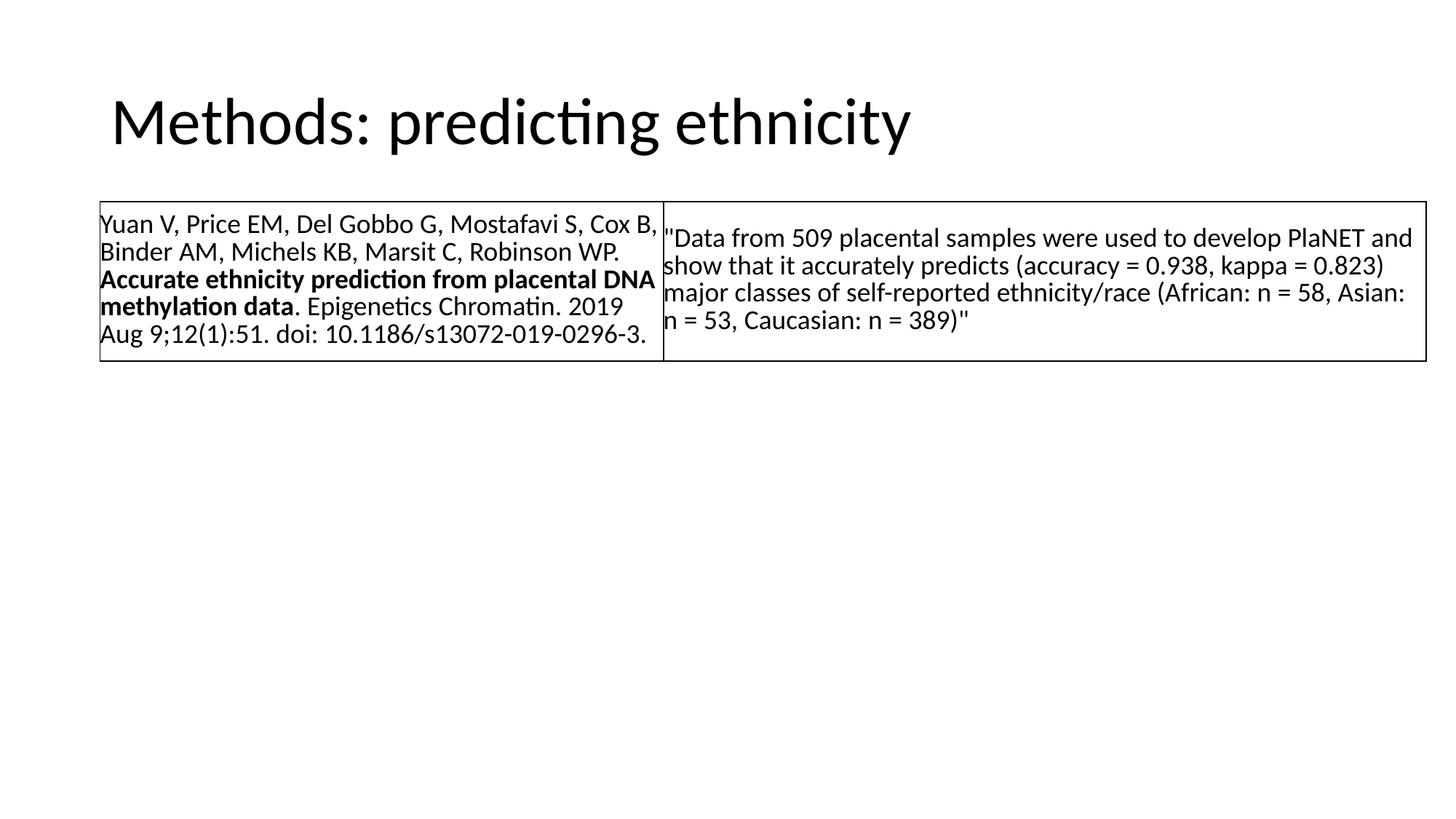

# Methods: predicting ethnicity
| Yuan V, Price EM, Del Gobbo G, Mostafavi S, Cox B, Binder AM, Michels KB, Marsit C, Robinson WP. Accurate ethnicity prediction from placental DNA methylation data. Epigenetics Chromatin. 2019 Aug 9;12(1):51. doi: 10.1186/s13072-019-0296-3. | "Data from 509 placental samples were used to develop PlaNET and show that it accurately predicts (accuracy = 0.938, kappa = 0.823) major classes of self-reported ethnicity/race (African: n = 58, Asian: n = 53, Caucasian: n = 389)" |
| --- | --- |